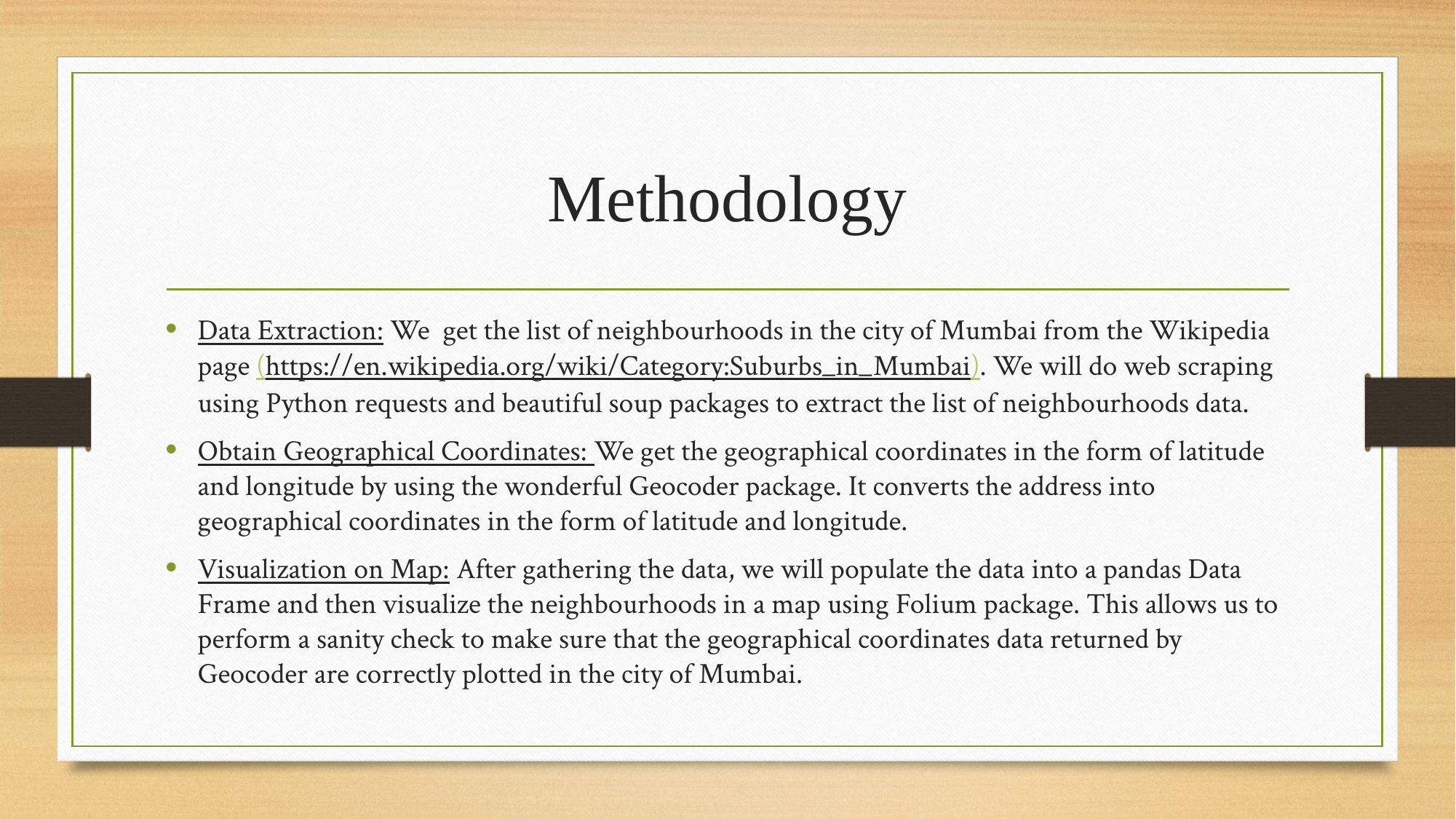

# Methodology
Data Extraction: We  get the list of neighbourhoods in the city of Mumbai from the Wikipedia page (https://en.wikipedia.org/wiki/Category:Suburbs_in_Mumbai). We will do web scraping using Python requests and beautiful soup packages to extract the list of neighbourhoods data.
Obtain Geographical Coordinates: We get the geographical coordinates in the form of latitude and longitude by using the wonderful Geocoder package. It converts the address into geographical coordinates in the form of latitude and longitude.
Visualization on Map: After gathering the data, we will populate the data into a pandas Data Frame and then visualize the neighbourhoods in a map using Folium package. This allows us to perform a sanity check to make sure that the geographical coordinates data returned by Geocoder are correctly plotted in the city of Mumbai.